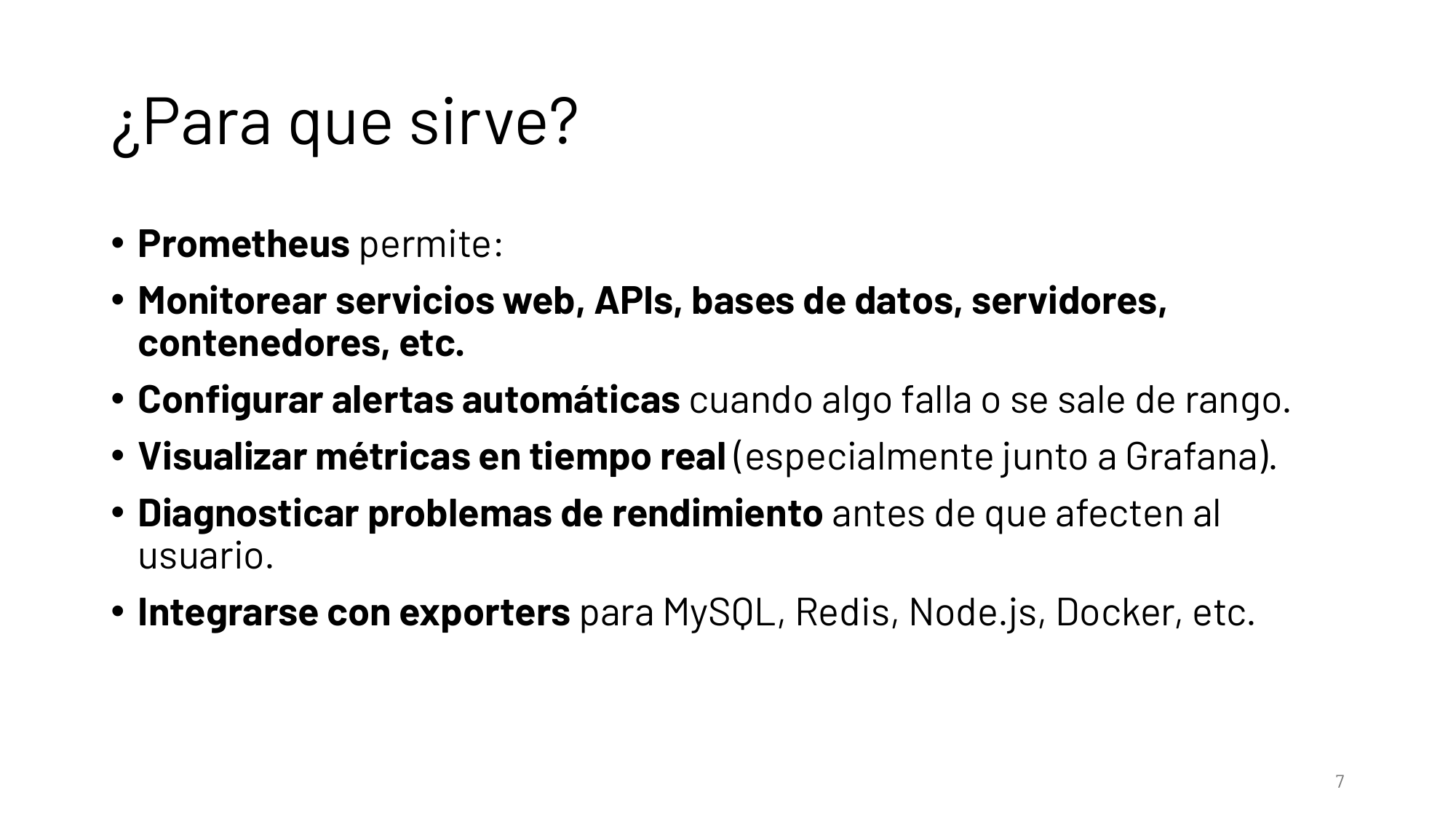

# ¿Para que sirve?
Prometheus permite:
Monitorear servicios web, APIs, bases de datos, servidores, contenedores, etc.
Configurar alertas automáticas cuando algo falla o se sale de rango.
Visualizar métricas en tiempo real (especialmente junto a Grafana).
Diagnosticar problemas de rendimiento antes de que afecten al usuario.
Integrarse con exporters para MySQL, Redis, Node.js, Docker, etc.

7